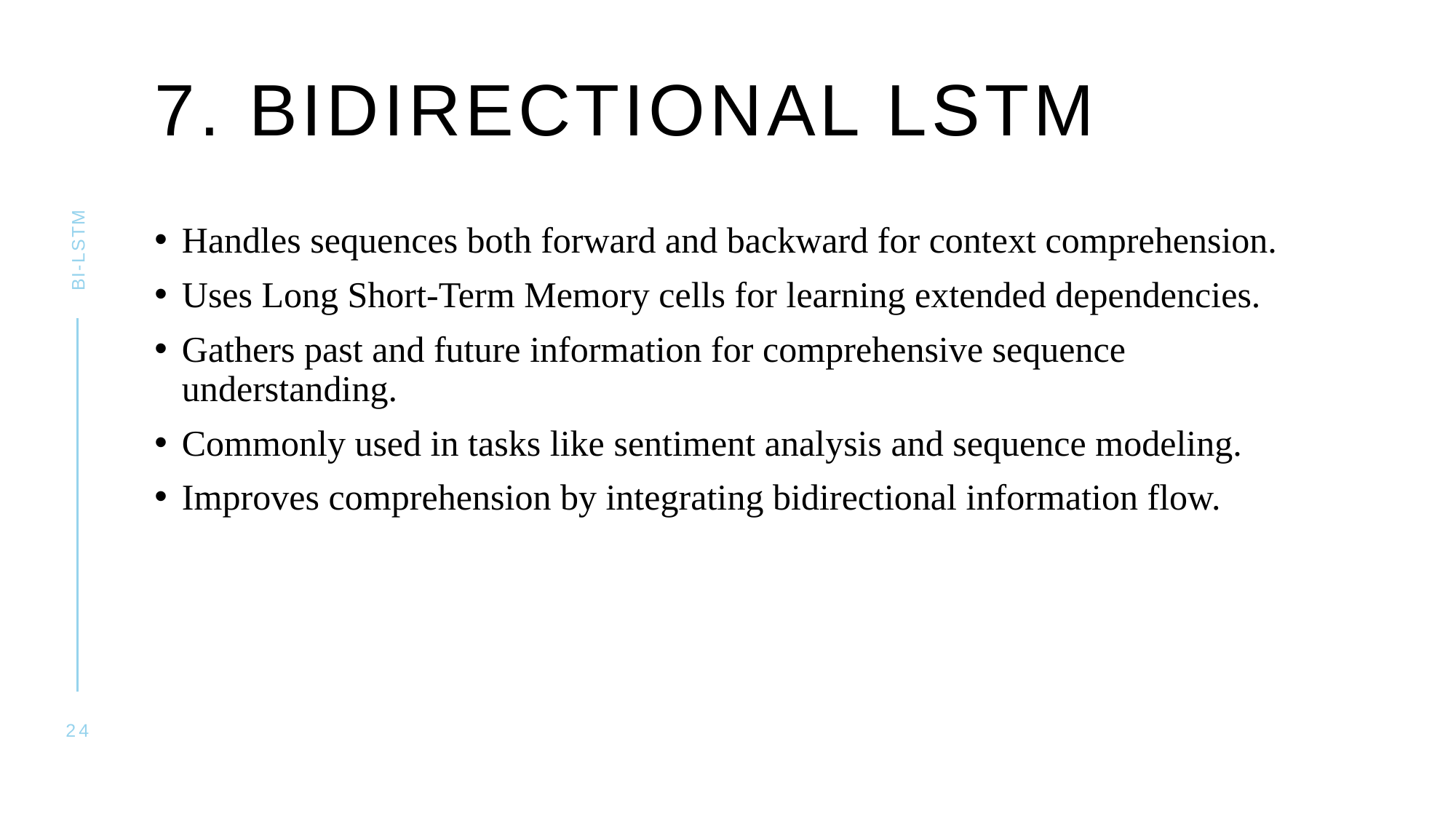

# 7. bidirectional LSTM
Bi-lstm
Handles sequences both forward and backward for context comprehension.
Uses Long Short-Term Memory cells for learning extended dependencies.
Gathers past and future information for comprehensive sequence understanding.
Commonly used in tasks like sentiment analysis and sequence modeling.
Improves comprehension by integrating bidirectional information flow.
24